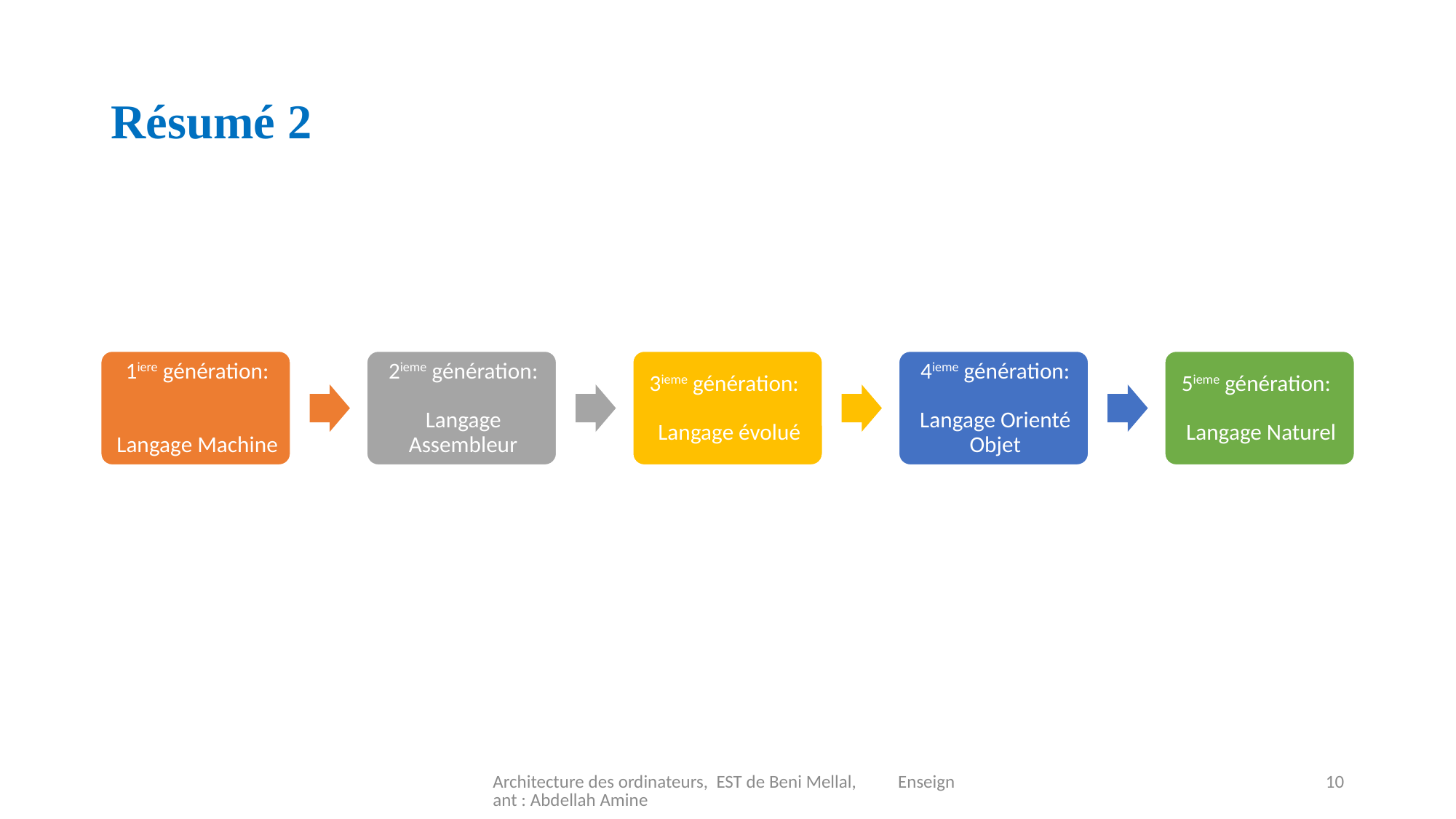

# Résumé 2
1iere génération:		Langage Machine

2ieme génération:	Langage Assembleur

3ieme génération:  	Langage évolué

4ieme génération:	Langage Orienté Objet

5ieme génération:  	Langage Naturel
Architecture des ordinateurs,  EST de Beni Mellal,          Enseignant : Abdellah Amine
10